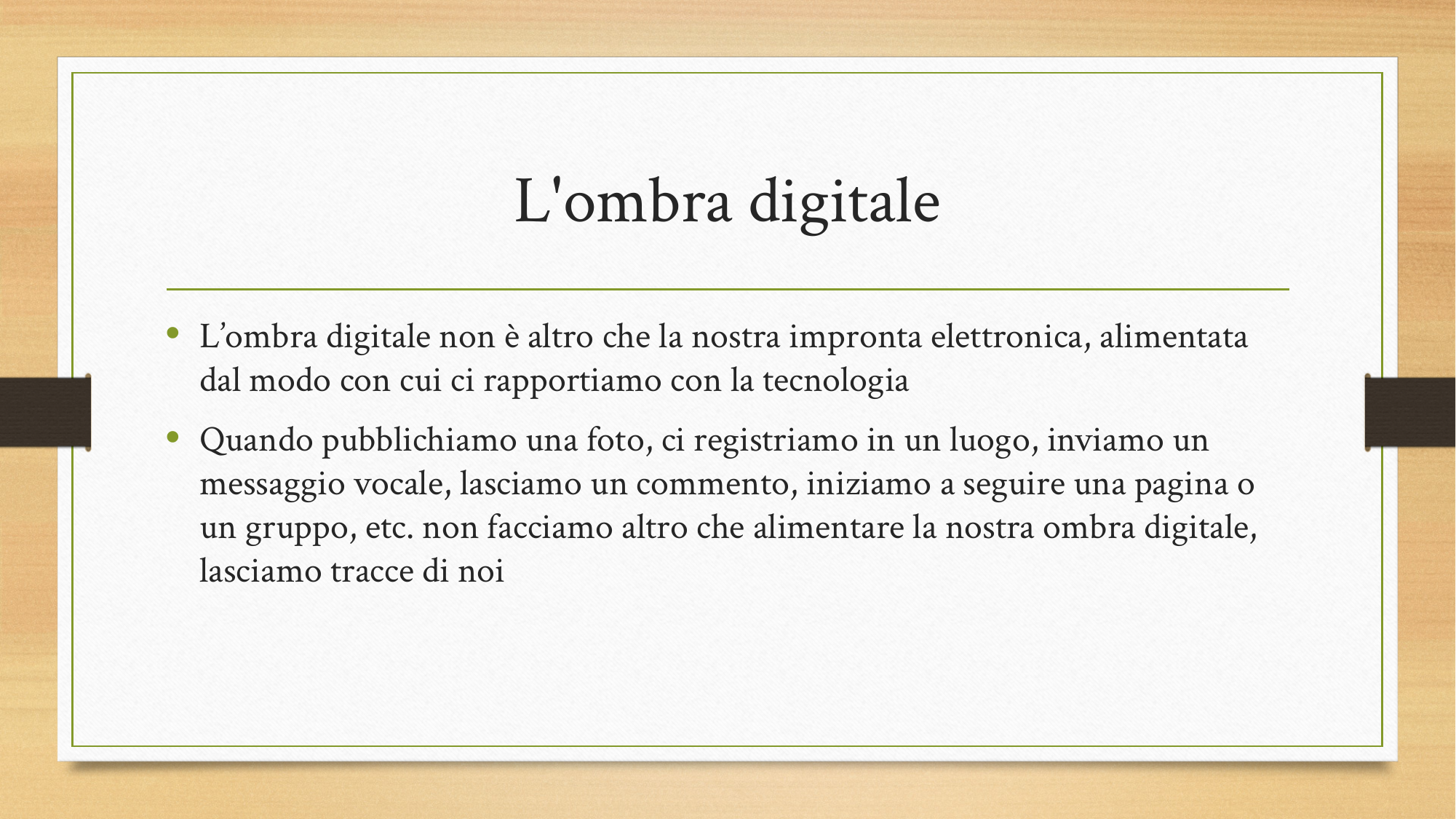

# L'ombra digitale
L’ombra digitale non è altro che la nostra impronta elettronica, alimentata dal modo con cui ci rapportiamo con la tecnologia
Quando pubblichiamo una foto, ci registriamo in un luogo, inviamo un messaggio vocale, lasciamo un commento, iniziamo a seguire una pagina o un gruppo, etc. non facciamo altro che alimentare la nostra ombra digitale, lasciamo tracce di noi